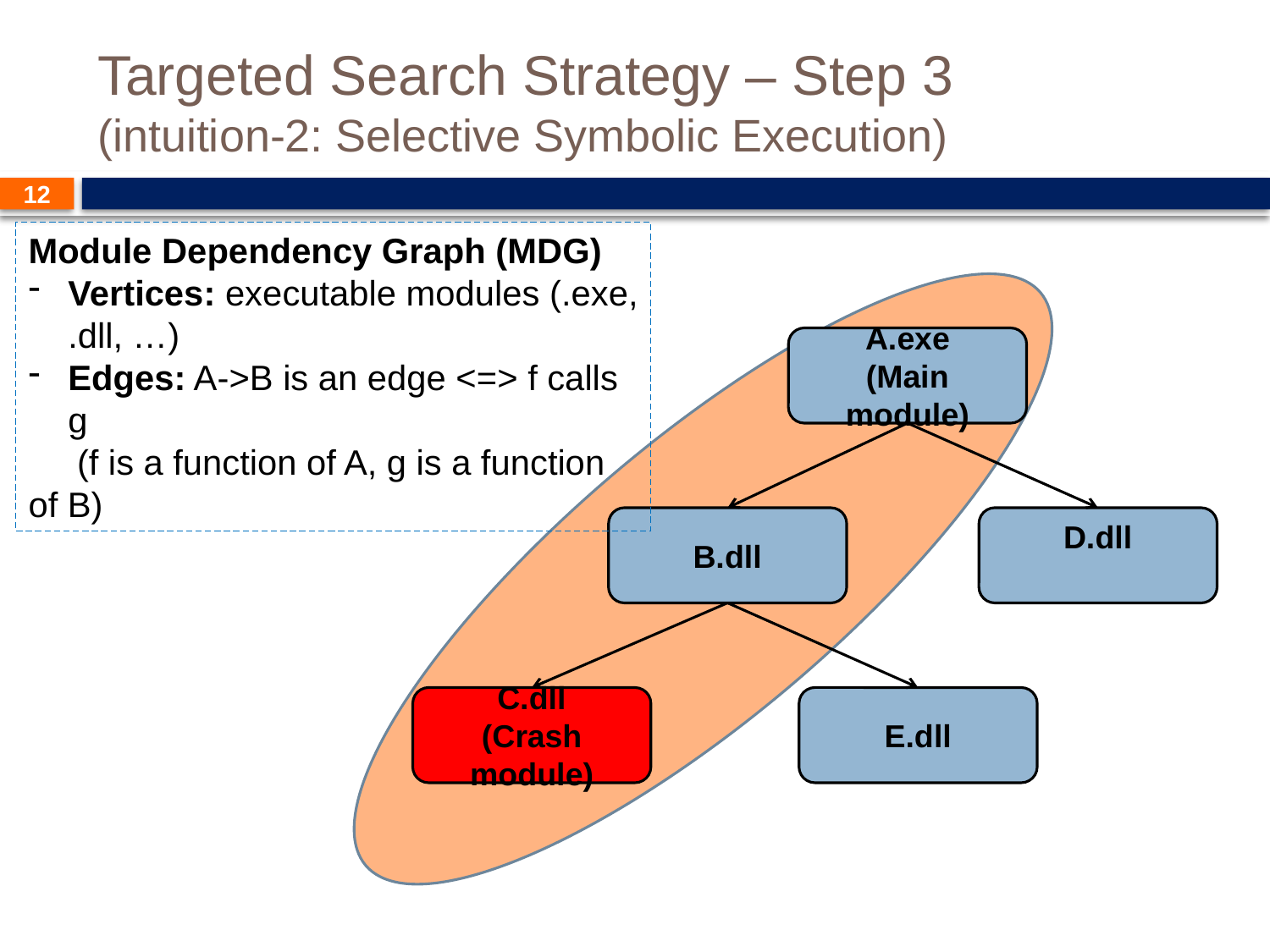

# Targeted Search Strategy – Step 3 (intuition-2: Selective Symbolic Execution)
12
Module Dependency Graph (MDG)
Vertices: executable modules (.exe, .dll, …)
Edges: A->B is an edge <=> f calls g
     (f is a function of A, g is a function of B)
A.exe
(Main module)

B.dll

D.dll

C.dll
(Crash module)
E.dll